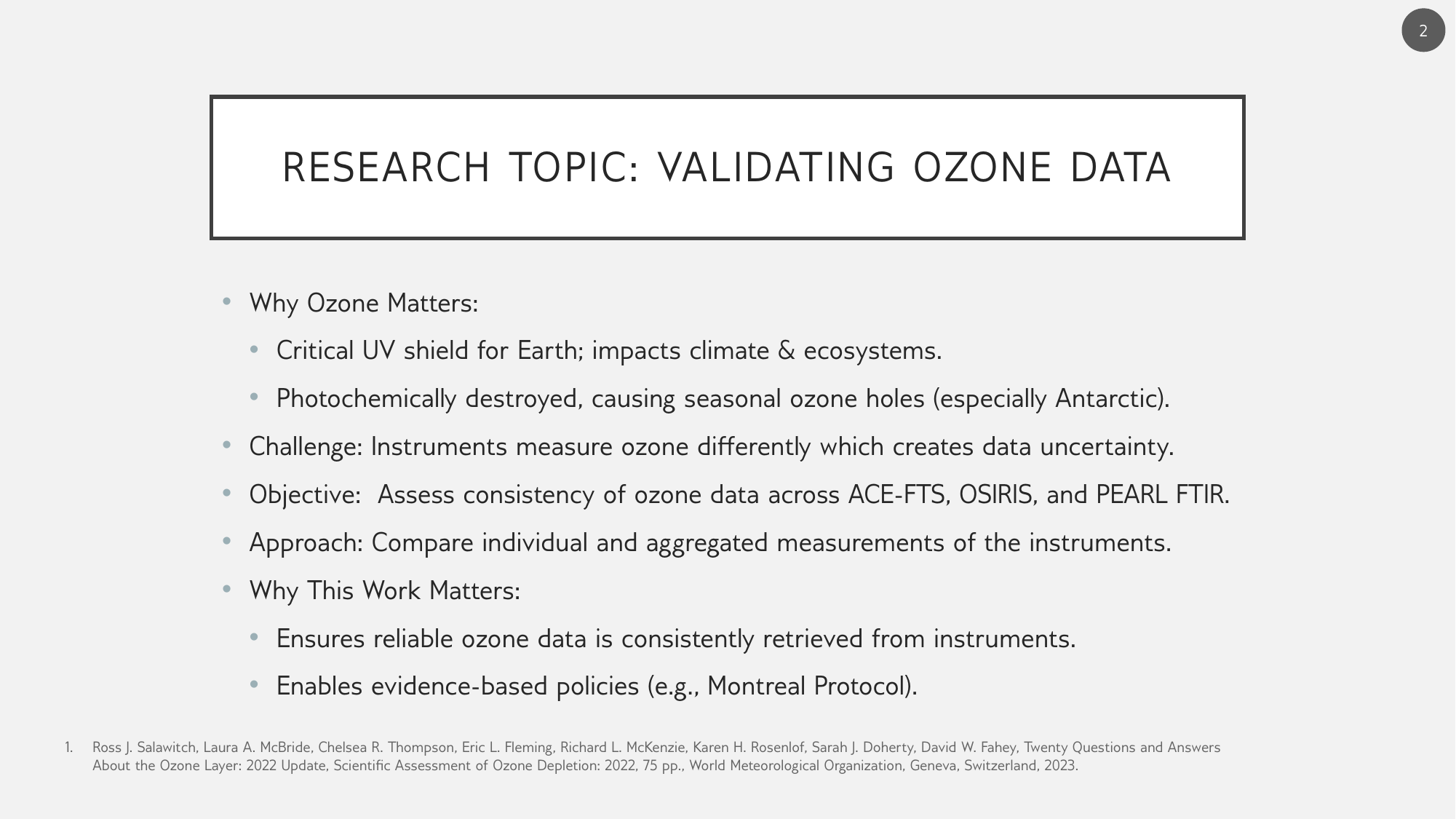

2
# Research Topic: Validating Ozone Data
Why Ozone Matters:
Critical UV shield for Earth; impacts climate & ecosystems.
Photochemically destroyed, causing seasonal ozone holes (especially Antarctic).
Challenge: Instruments measure ozone differently which creates data uncertainty.
Objective:  Assess consistency of ozone data across ACE-FTS, OSIRIS, and PEARL FTIR.
Approach: Compare individual and aggregated measurements of the instruments.
Why This Work Matters:
Ensures reliable ozone data is consistently retrieved from instruments.
Enables evidence-based policies (e.g., Montreal Protocol).
Ross J. Salawitch, Laura A. McBride, Chelsea R. Thompson, Eric L. Fleming, Richard L. McKenzie, Karen H. Rosenlof, Sarah J. Doherty, David W. Fahey, Twenty Questions and Answers About the Ozone Layer: 2022 Update, Scientific Assessment of Ozone Depletion: 2022, 75 pp., World Meteorological Organization, Geneva, Switzerland, 2023.